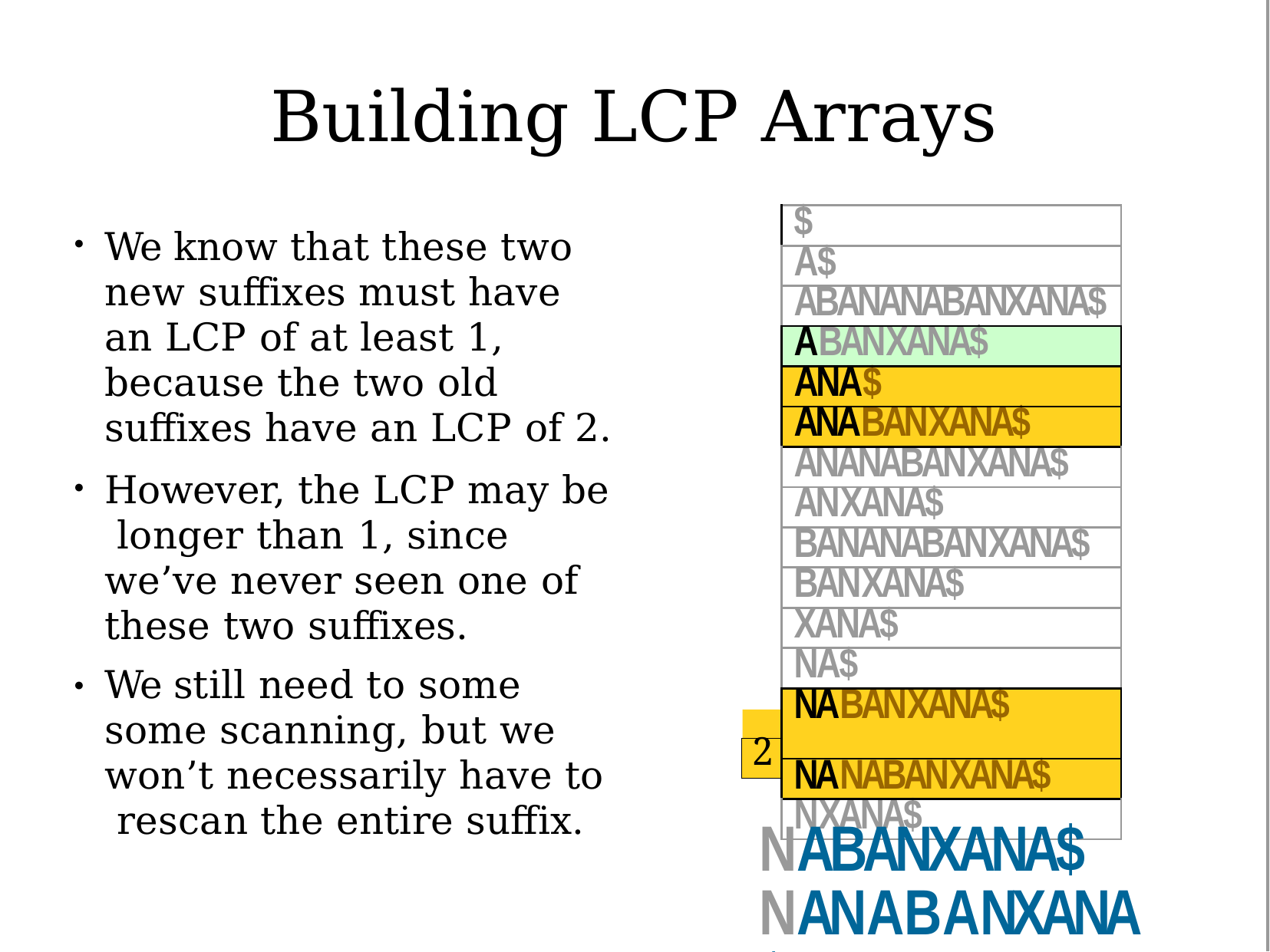

# Building LCP Arrays
|  | $ |
| --- | --- |
|  | A$ |
|  | ABANANABANXANA$ |
|  | ABANXANA$ |
|  | ANA$ |
|  | ANABANXANA$ |
|  | ANANABANXANA$ |
|  | ANXANA$ |
|  | BANANABANXANA$ |
|  | BANXANA$ |
|  | XANA$ |
|  | NA$ |
|  | NABANXANA$ |
| 2 |  |
|  | NANABANXANA$ |
|  |  |
|  | NXANA$ |
We know that these two  new suffixes must have  an LCP of at least 1,  because the two old  suffixes have an LCP of 2.
However, the LCP may be  longer than 1, since  we’ve never seen one of  these two suffixes.
We still need to some  some scanning, but we  won’t necessarily have to  rescan the entire suffix.
●
●
●

NABANXANA$  NANABANXANA$